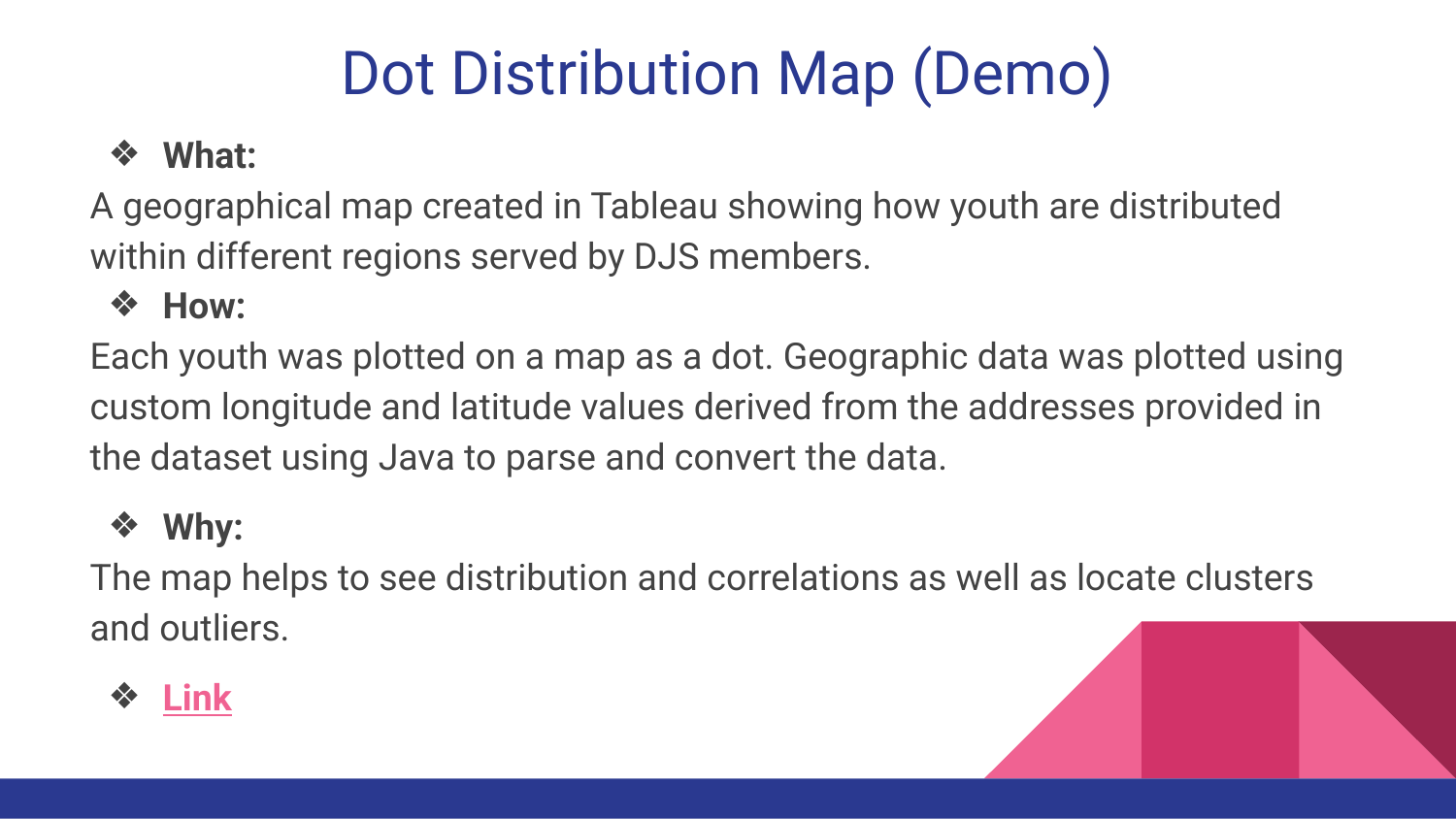

# Dot Distribution Map (Demo)
What:
A geographical map created in Tableau showing how youth are distributed within different regions served by DJS members.
How:
Each youth was plotted on a map as a dot. Geographic data was plotted using custom longitude and latitude values derived from the addresses provided in the dataset using Java to parse and convert the data.
Why:
The map helps to see distribution and correlations as well as locate clusters and outliers.
Link